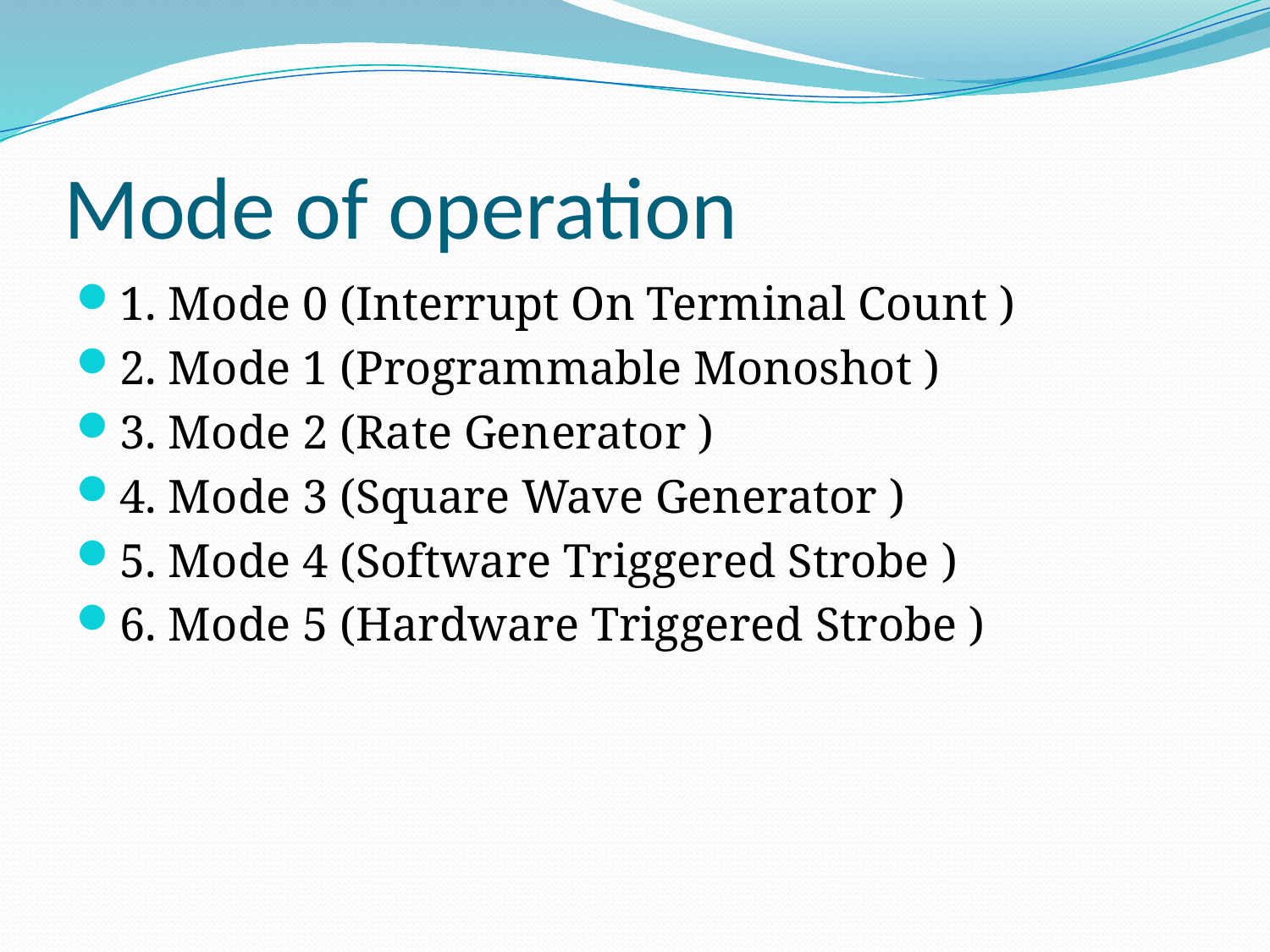

# Mode of operation
1. Mode 0 (Interrupt On Terminal Count )
2. Mode 1 (Programmable Monoshot )
3. Mode 2 (Rate Generator )
4. Mode 3 (Square Wave Generator )
5. Mode 4 (Software Triggered Strobe )
6. Mode 5 (Hardware Triggered Strobe )